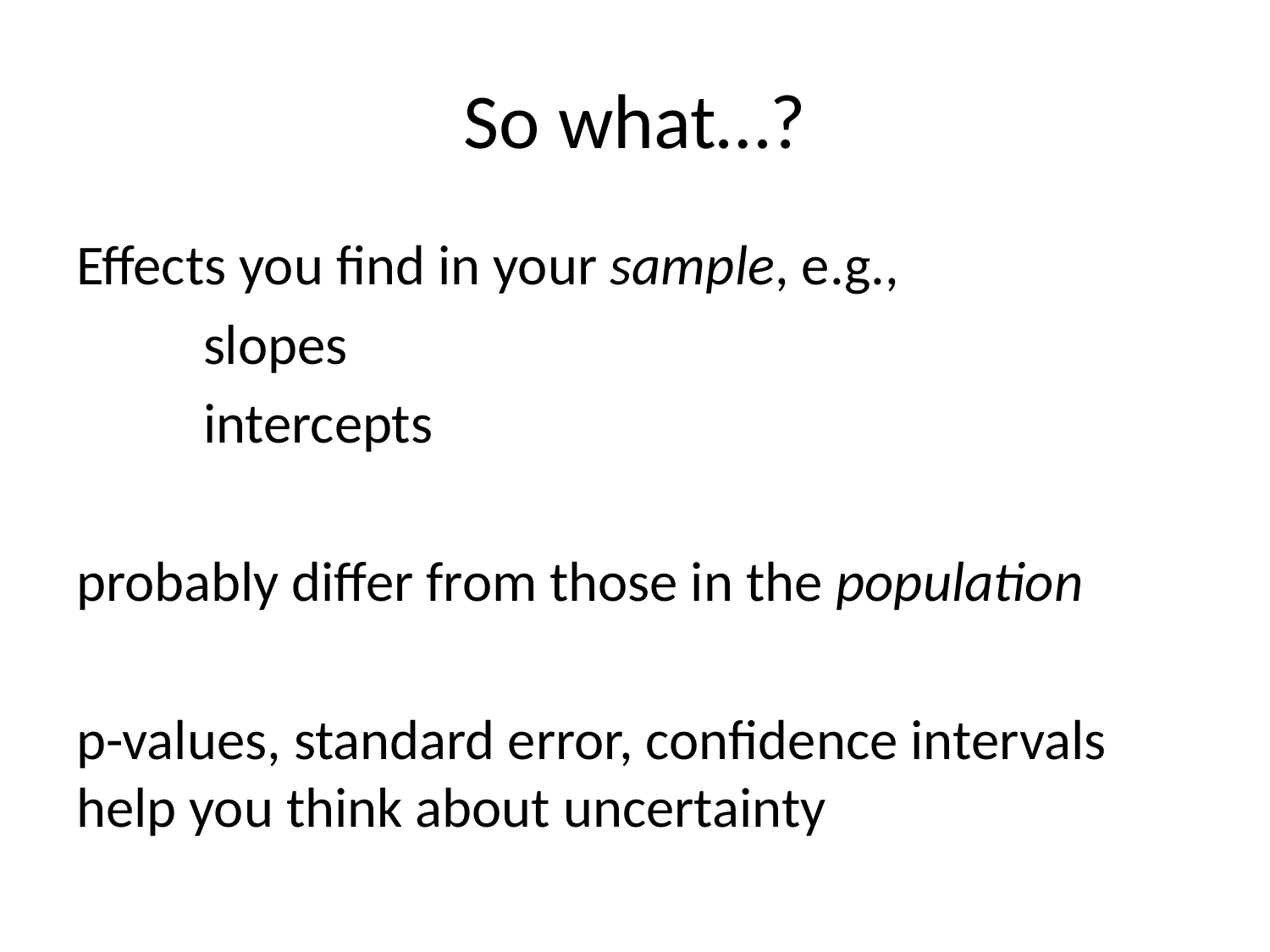

# So what…?
Effects you find in your sample, e.g.,
	slopes
	intercepts

probably differ from those in the population

p-values, standard error, confidence intervals help you think about uncertainty